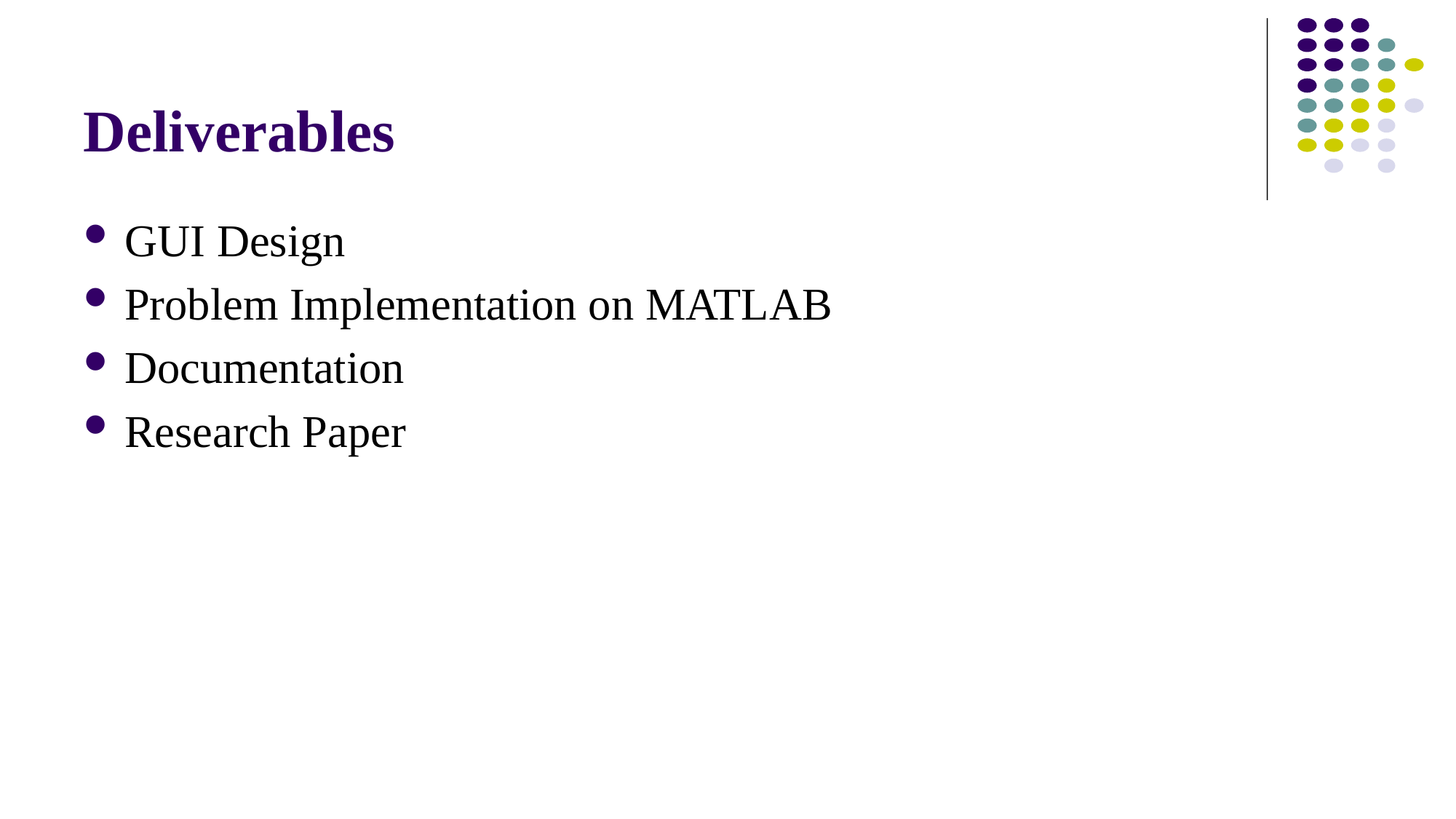

# Deliverables
GUI Design
Problem Implementation on MATLAB
Documentation
Research Paper